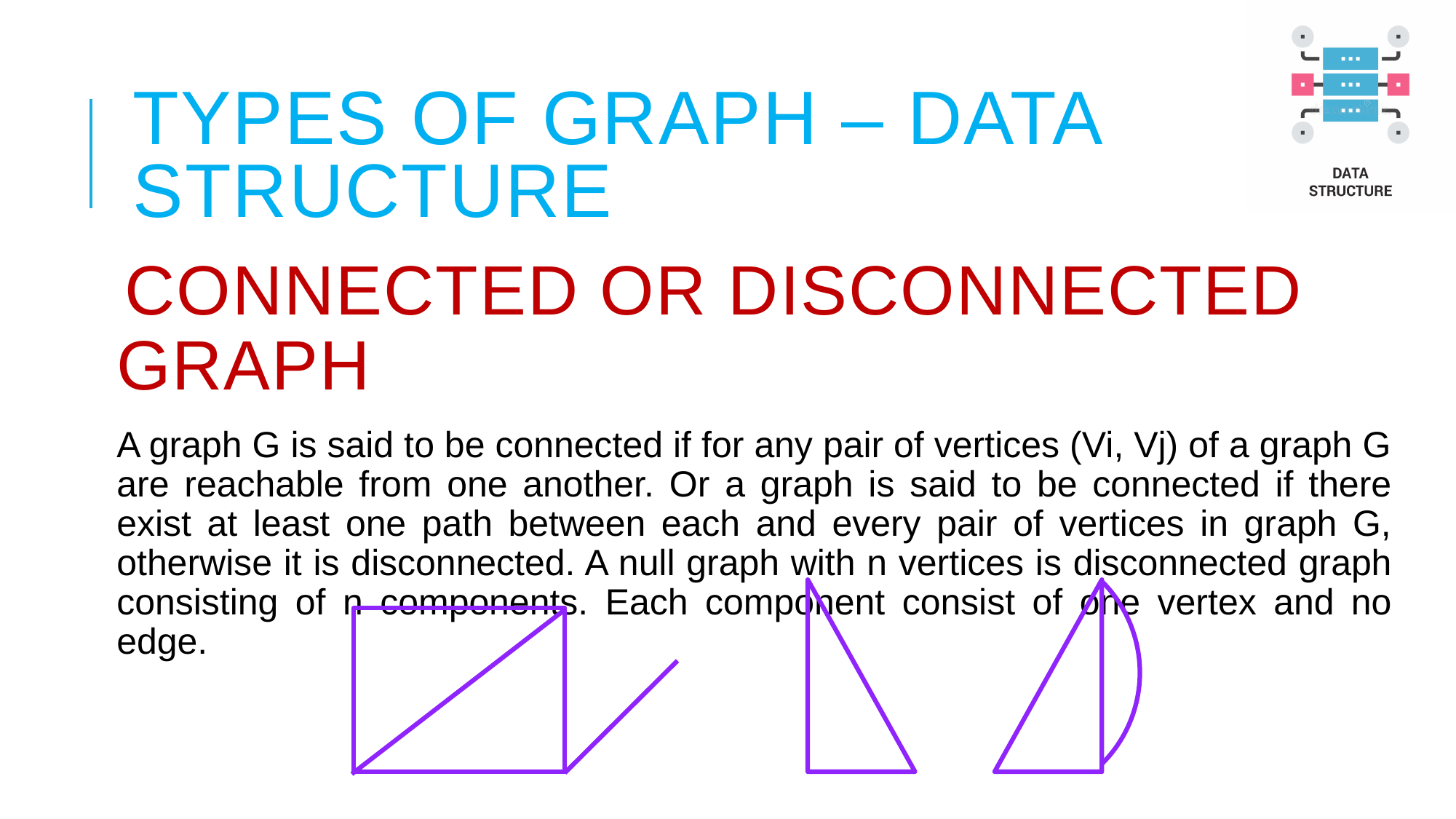

# TYPES OF GRAPH – DATA STRUCTURE
Connected or Disconnected Graph
A graph G is said to be connected if for any pair of vertices (Vi, Vj) of a graph G are reachable from one another. Or a graph is said to be connected if there exist at least one path between each and every pair of vertices in graph G, otherwise it is disconnected. A null graph with n vertices is disconnected graph consisting of n components. Each component consist of one vertex and no edge.